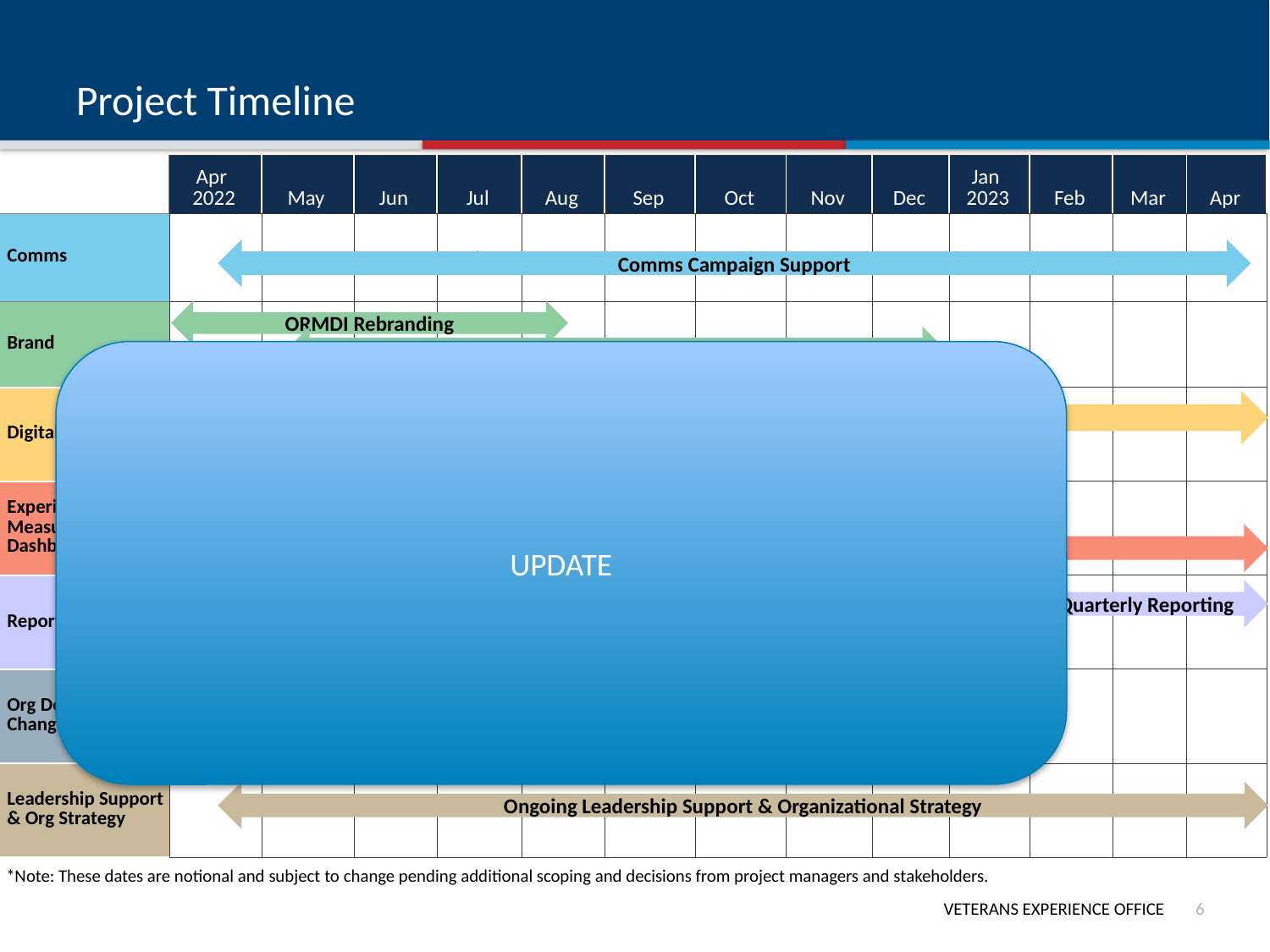

# Project Timeline
|  | Apr 2022 | May | Jun | Jul | Aug | Sep | Oct | Nov | Dec | Jan 2023 | Feb | Mar | Apr |
| --- | --- | --- | --- | --- | --- | --- | --- | --- | --- | --- | --- | --- | --- |
| Comms |  |  |  | ` |  |  |  |  |  |  |  |  |  |
| Brand |  |  |  |  |  |  |  |  |  |  |  |  |  |
| Digital Listening |  |  |  |  |  |  |  |  |  |  |  |  |  |
| Experience Measurements / Dashboard |  |  |  |  |  |  |  |  |  |  |  |  |  |
| Reporting |  |  |  |  |  |  |  |  |  |  |  |  |  |
| Org Design & Change Mgmt |  |  |  |  |  |  |  |  |  |  |  |  |  |
| Leadership Support & Org Strategy |  |  |  |  |  |  |  |  |  |  |  |  |  |
Comms Campaign Support
ORMDI Rebranding
Conscious I-DEA Campaign
UPDATE
ORMDI Re-Naming
D&I2 – D&I Digital Insights Program Support & Weekly Reporting
Dashboard Refinement
Dashboard Support & Maintenance
Quarterly Reporting
Quarterly Reporting
Quarterly Reporting
Quarterly Reporting
Org Refinement
Change Comms & Sponsorship
Change Coaching & Training
Ongoing Leadership Support & Organizational Strategy
*Note: These dates are notional and subject to change pending additional scoping and decisions from project managers and stakeholders.
6